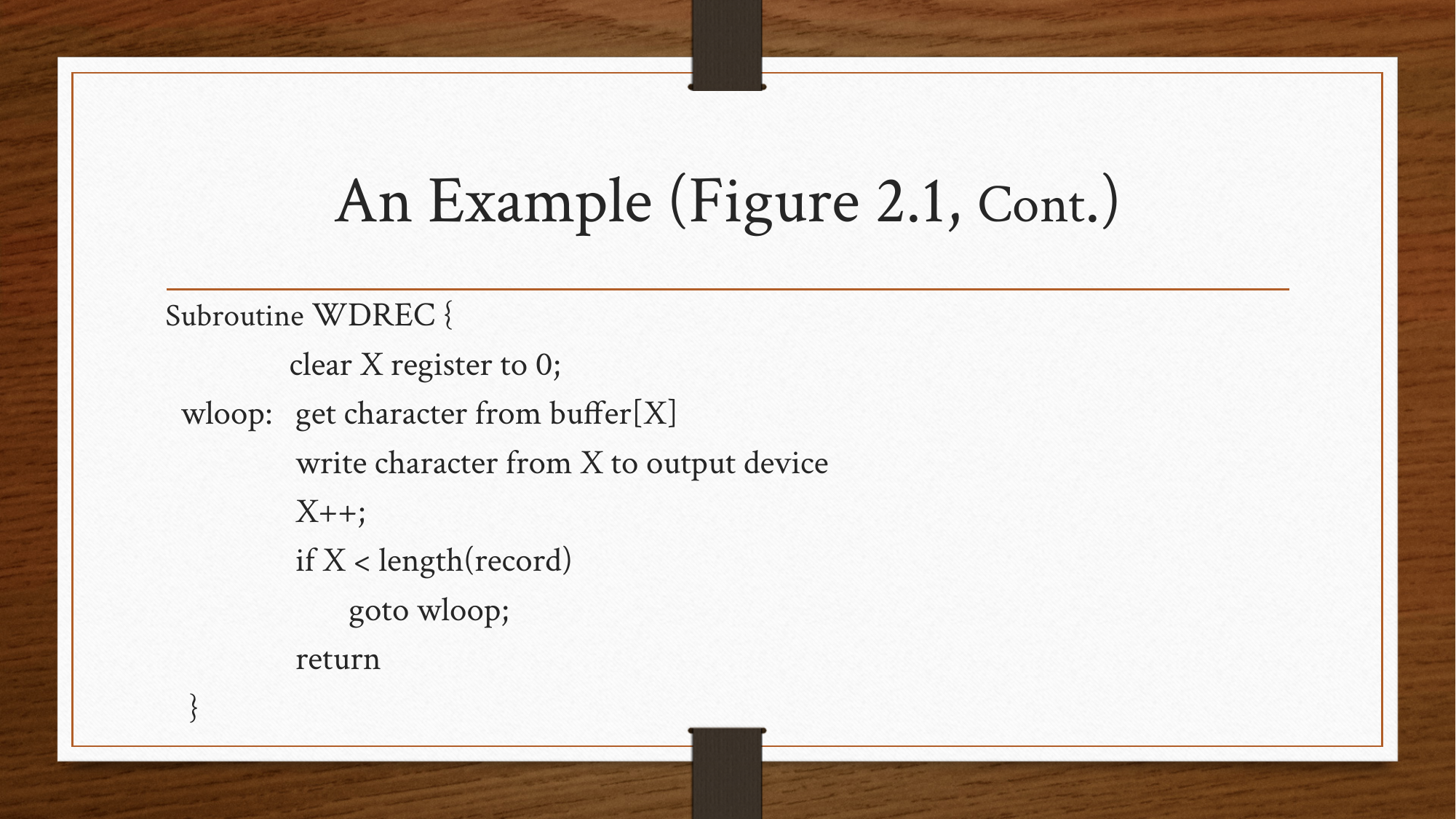

# An Example (Figure 2.1, Cont.)
Subroutine WDREC {
	            clear X register to 0;
  wloop:   get character from buffer[X]
                 write character from X to output device
                 X++;
                 if X < length(record)
                        goto wloop;
                 return
   }